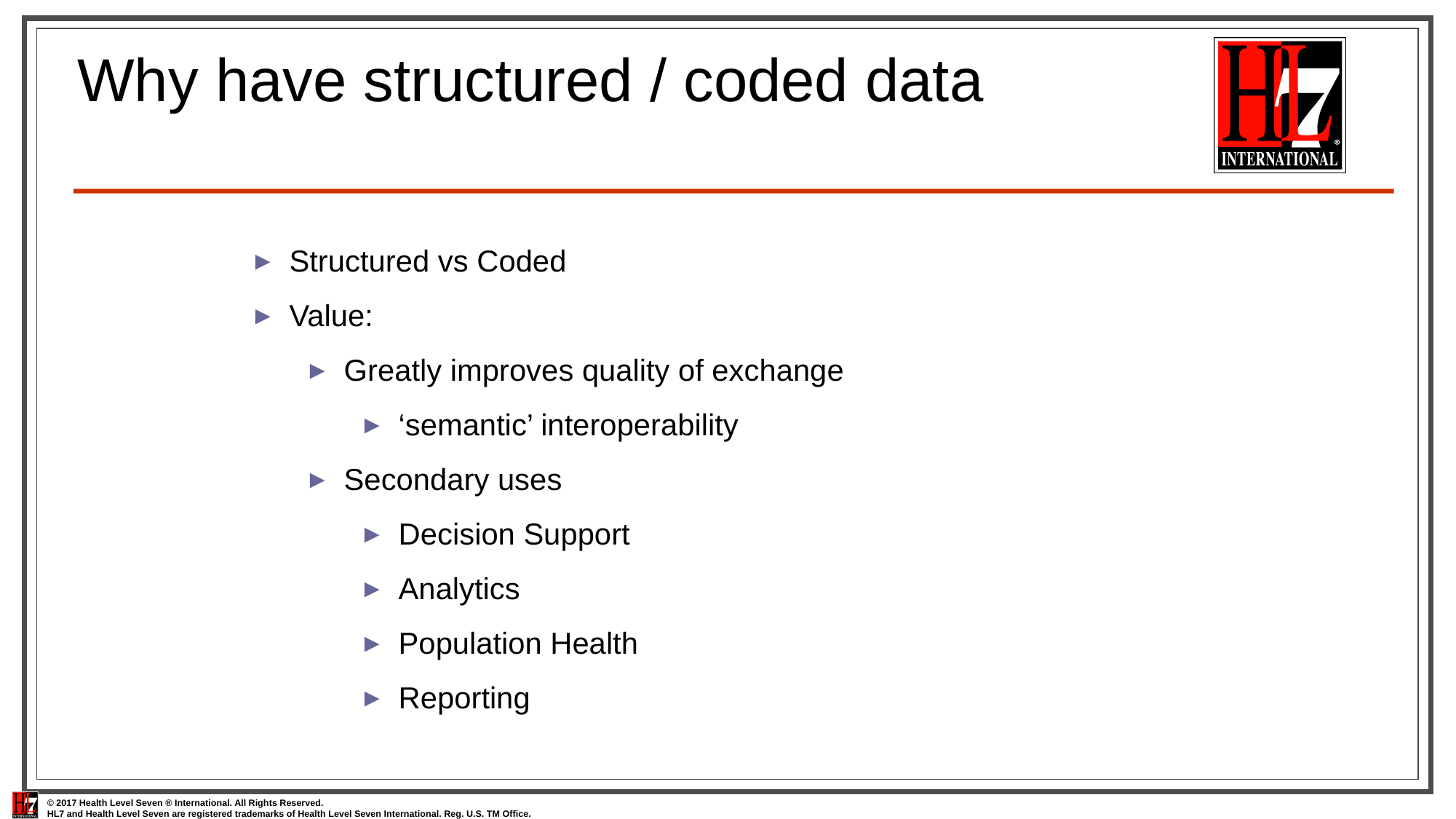

# Why have structured / coded data
Structured vs Coded
Value:
Greatly improves quality of exchange
‘semantic’ interoperability
Secondary uses
Decision Support
Analytics
Population Health
Reporting